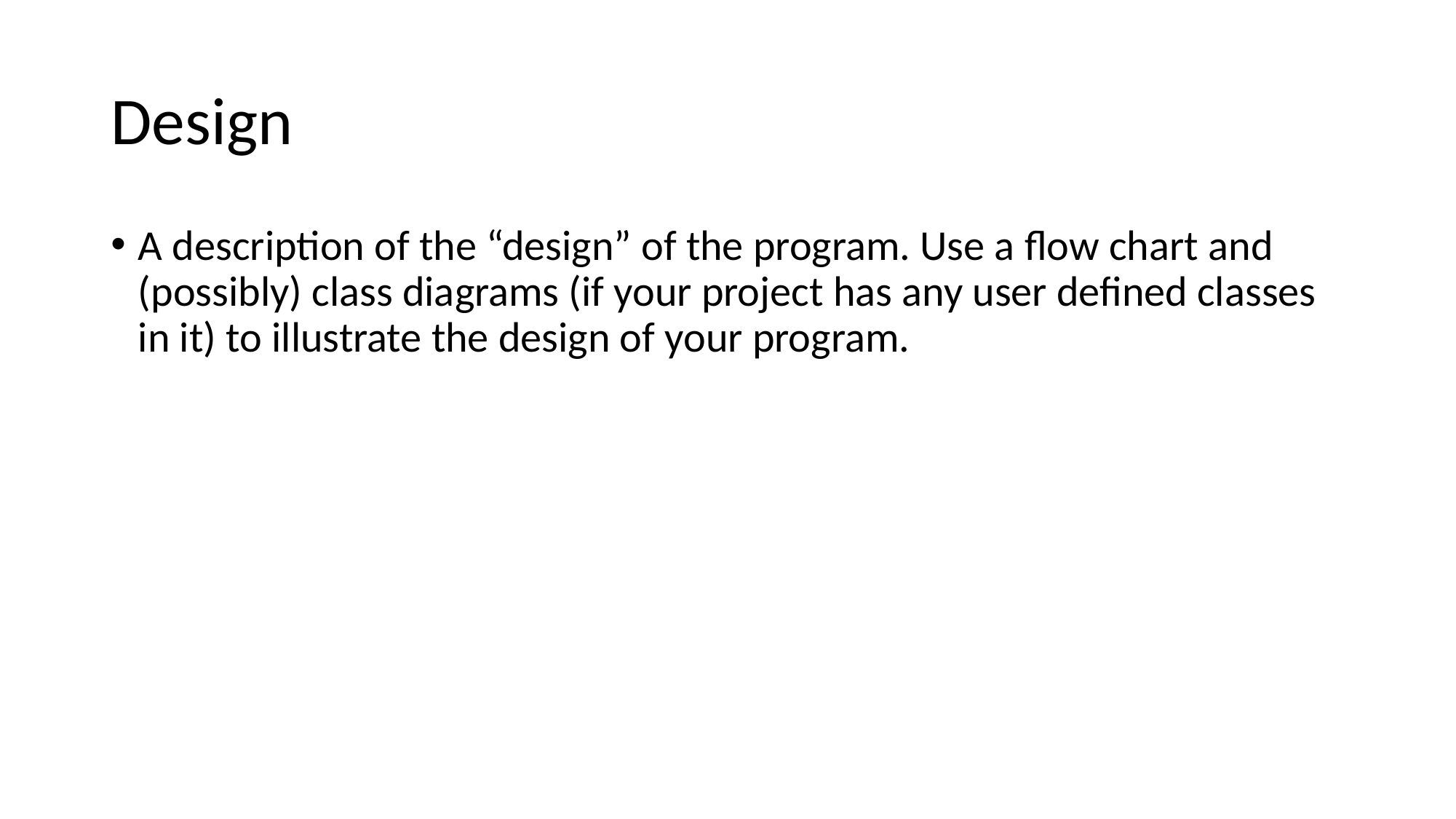

# Design
A description of the “design” of the program. Use a flow chart and (possibly) class diagrams (if your project has any user defined classes in it) to illustrate the design of your program.